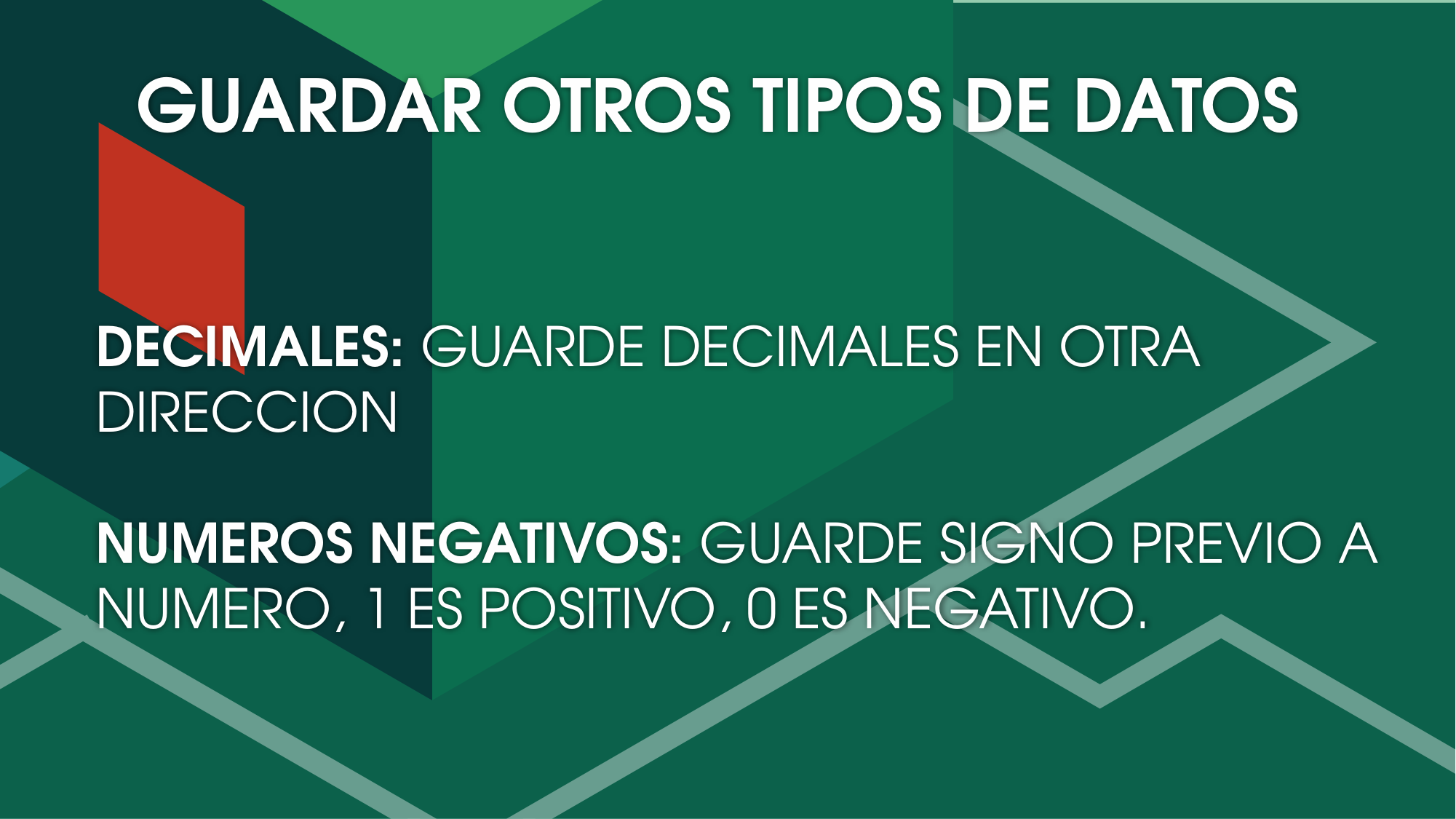

# GUARDAR OTROS TIPOS DE DATOS
DECIMALES: GUARDE DECIMALES EN OTRA DIRECCION

NUMEROS NEGATIVOS: GUARDE SIGNO PREVIO A NUMERO, 1 ES POSITIVO, 0 ES NEGATIVO.